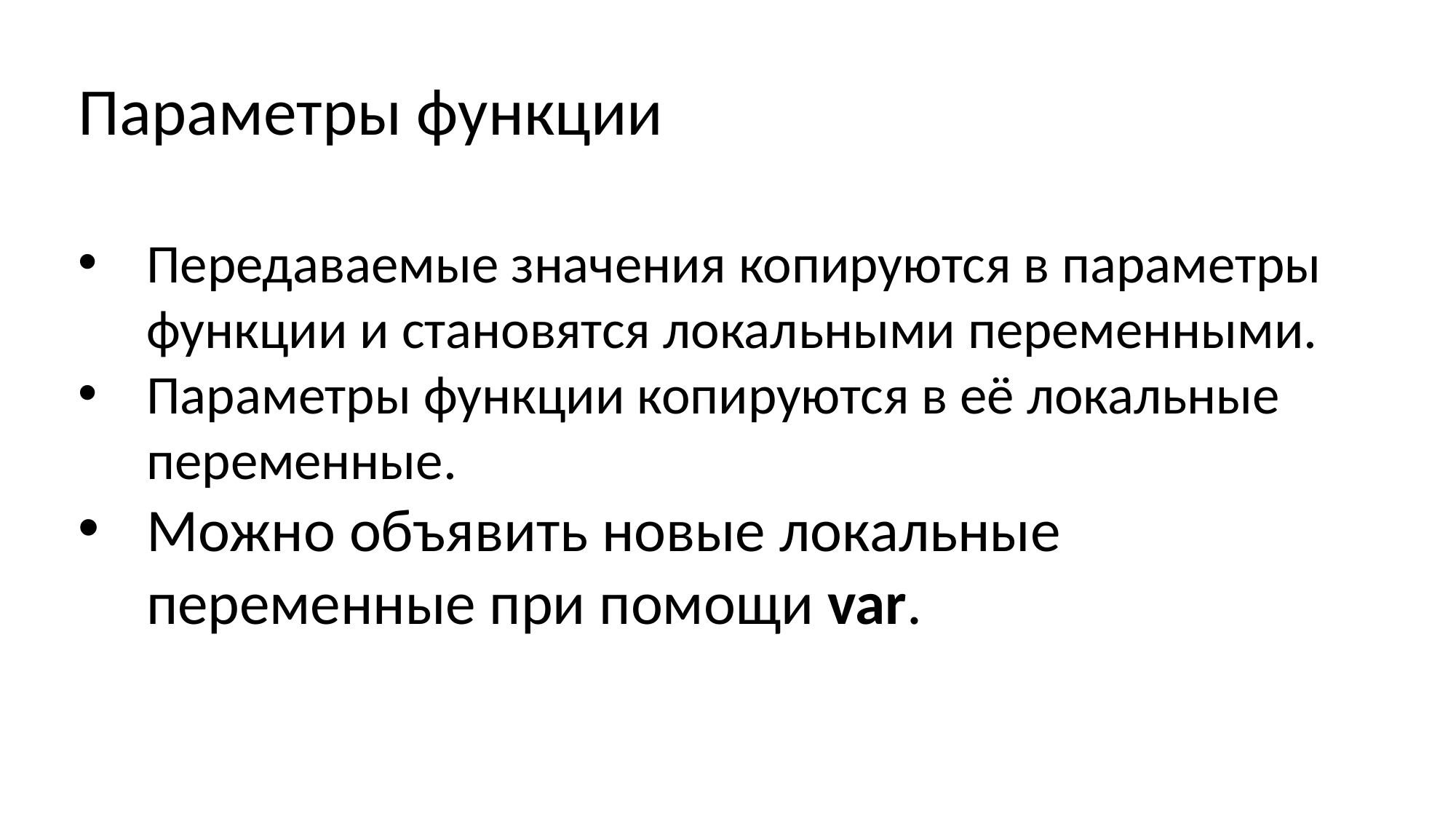

Параметры функции

Передаваемые значения копируются в параметры функции и становятся локальными переменными.
Параметры функции копируются в её локальные переменные.
Можно объявить новые локальные переменные при помощи var.